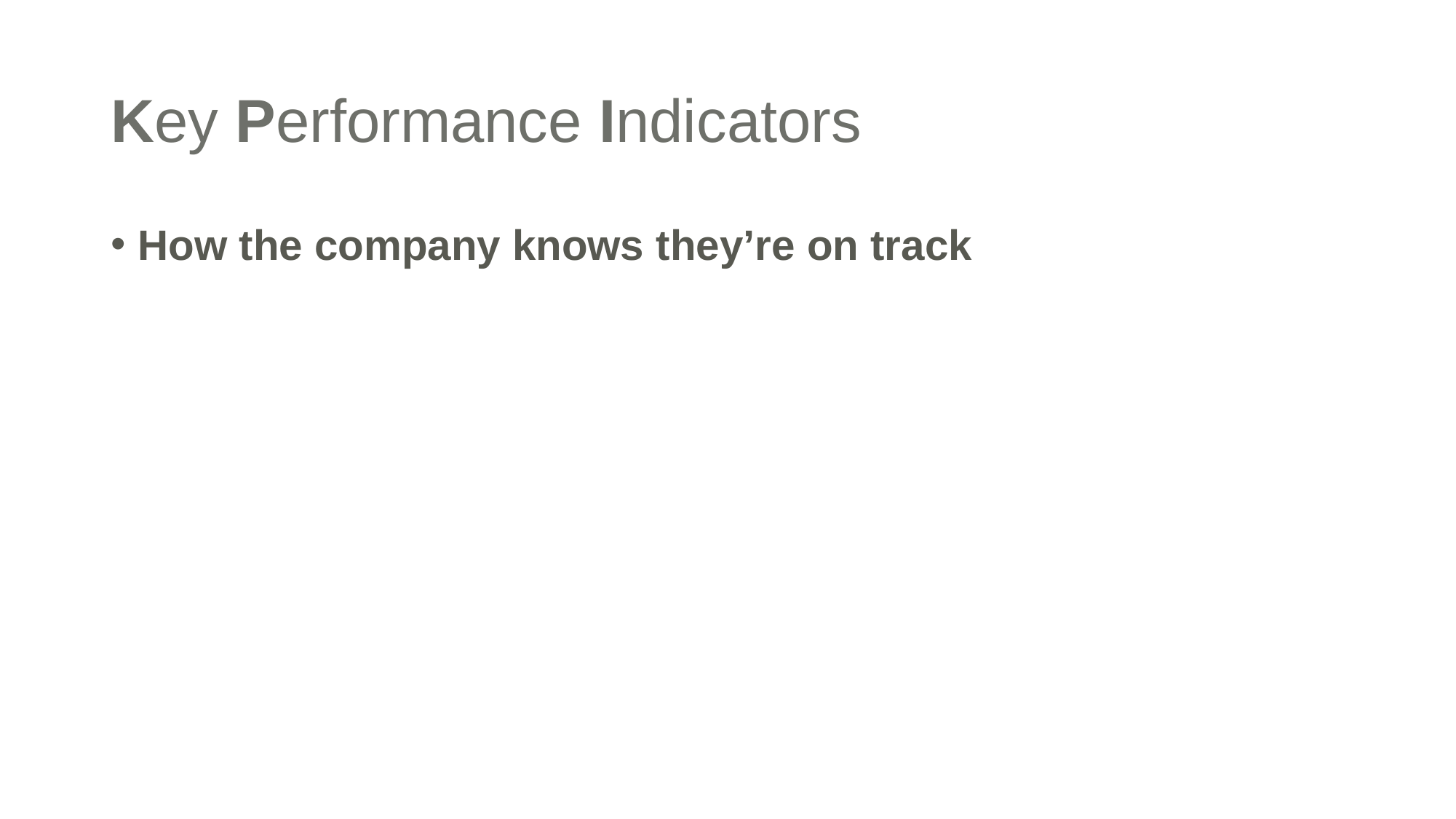

# Key Performance Indicators
How the company knows they’re on track